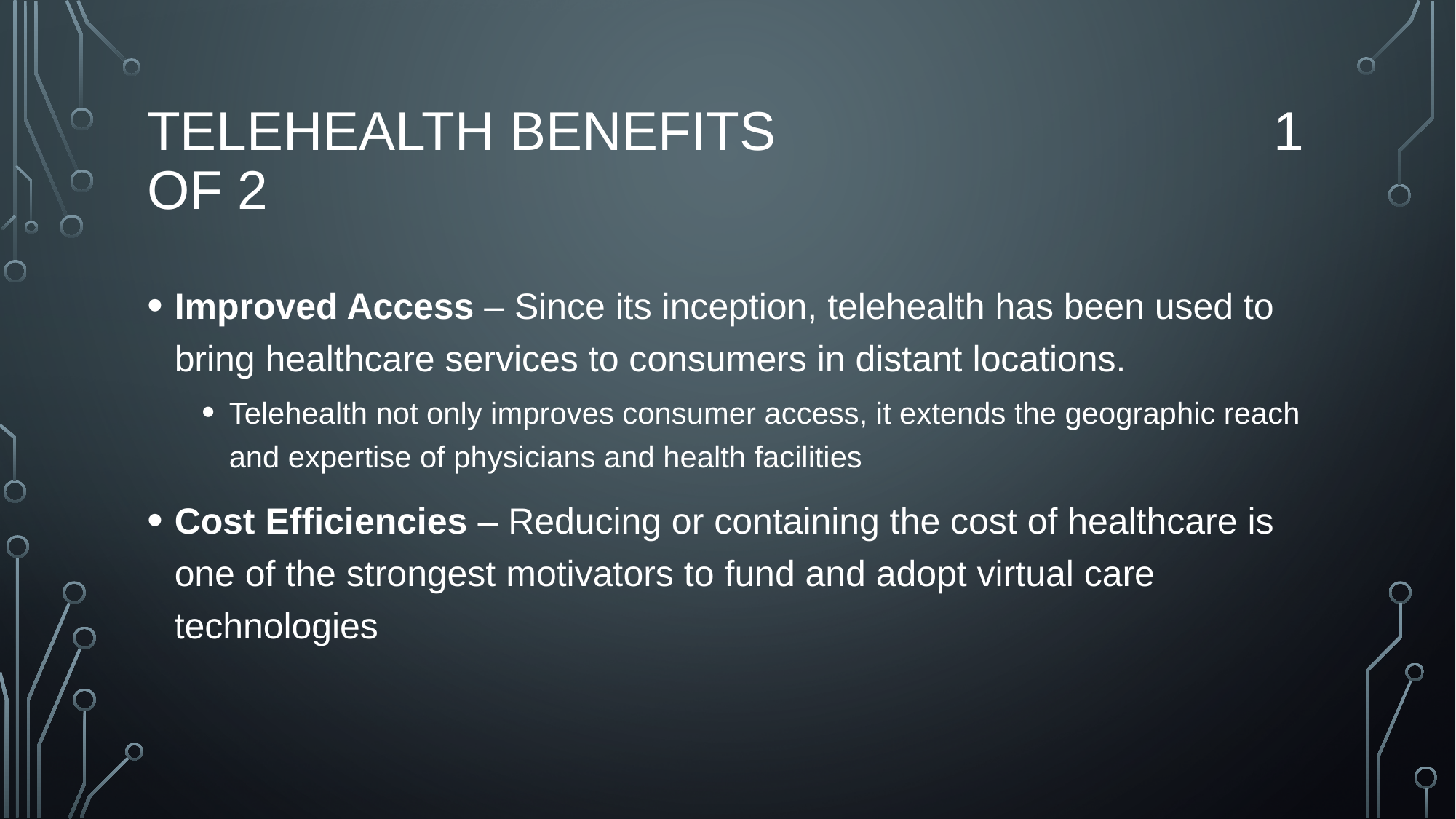

# Telehealth Benefits                                 1 of 2
Improved Access – Since its inception, telehealth has been used to bring healthcare services to consumers in distant locations.
Telehealth not only improves consumer access, it extends the geographic reach and expertise of physicians and health facilities
Cost Efficiencies – Reducing or containing the cost of healthcare is one of the strongest motivators to fund and adopt virtual care technologies